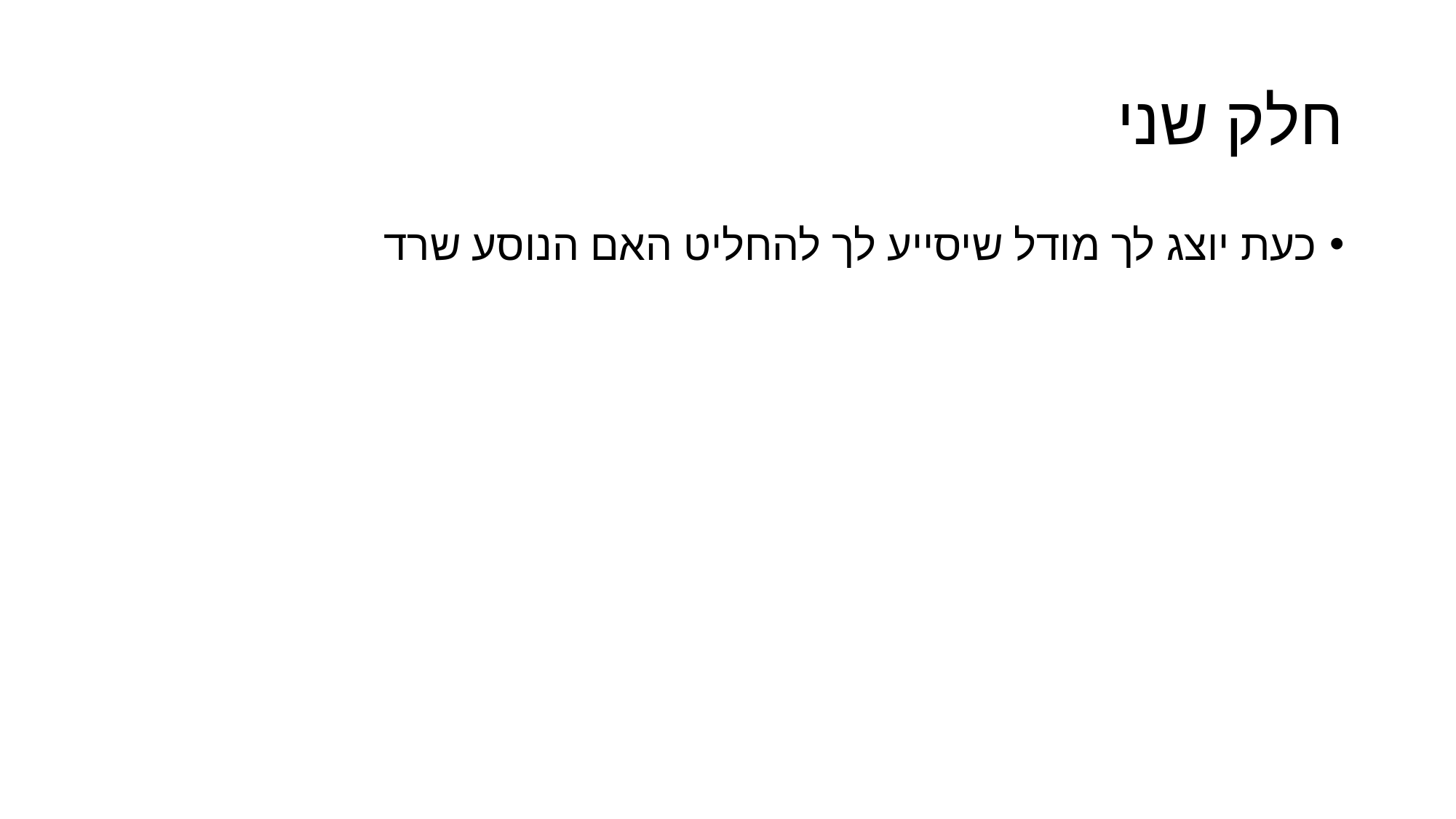

# חלק שני
כעת יוצג לך מודל שיסייע לך להחליט האם הנוסע שרד